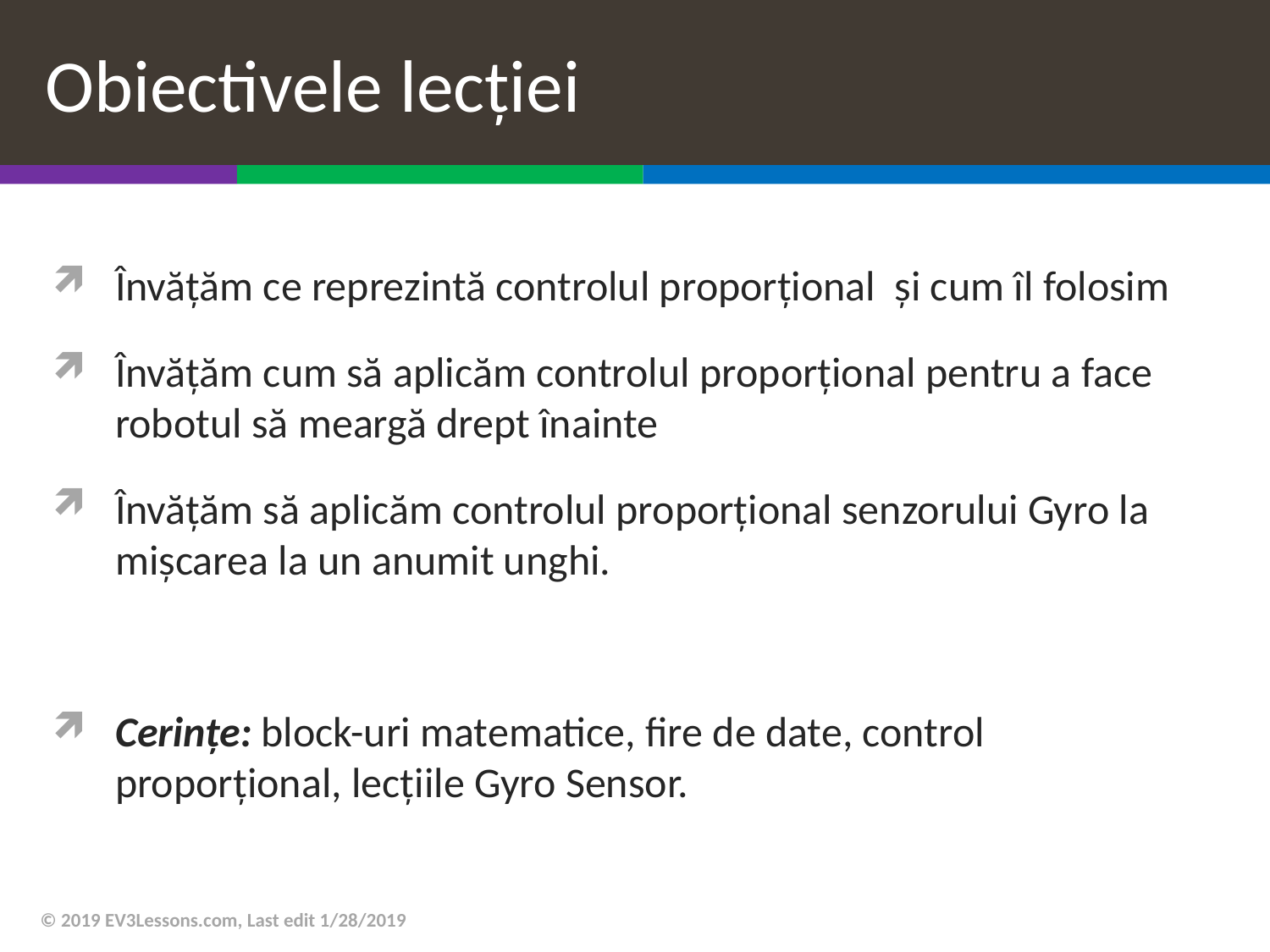

# Obiectivele lecției
Învățăm ce reprezintă controlul proporțional  și cum îl folosim
Învățăm cum să aplicăm controlul proporțional pentru a face robotul să meargă drept înainte
Învățăm să aplicăm controlul proporțional senzorului Gyro la mișcarea la un anumit unghi.

Cerințe: block-uri matematice, fire de date, control proporțional, lecțiile Gyro Sensor.
© 2019 EV3Lessons.com, Last edit 1/28/2019